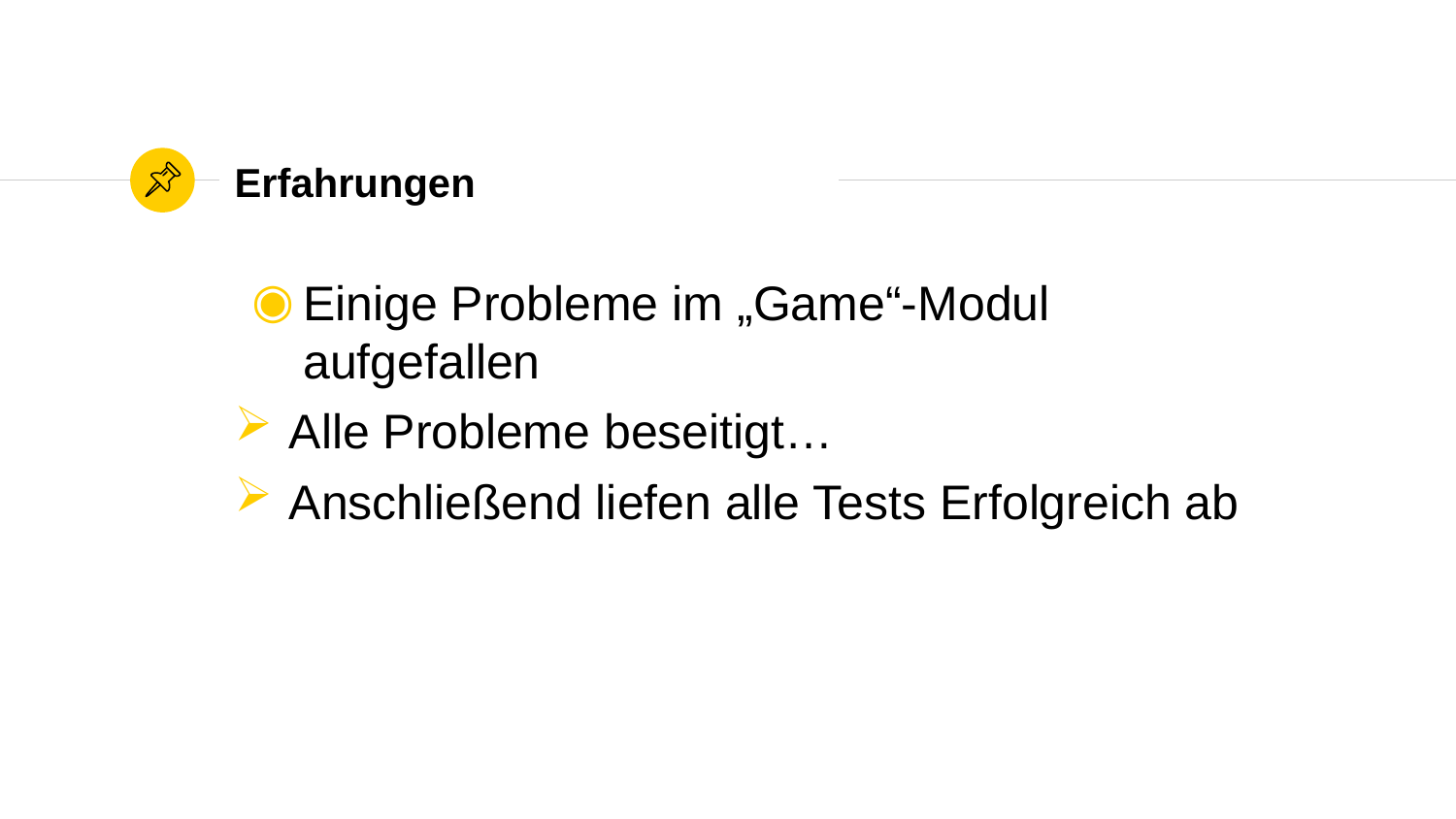

# Erfahrungen

Einige Probleme im „Game“-Modul aufgefallen
Alle Probleme beseitigt…
Anschließend liefen alle Tests Erfolgreich ab